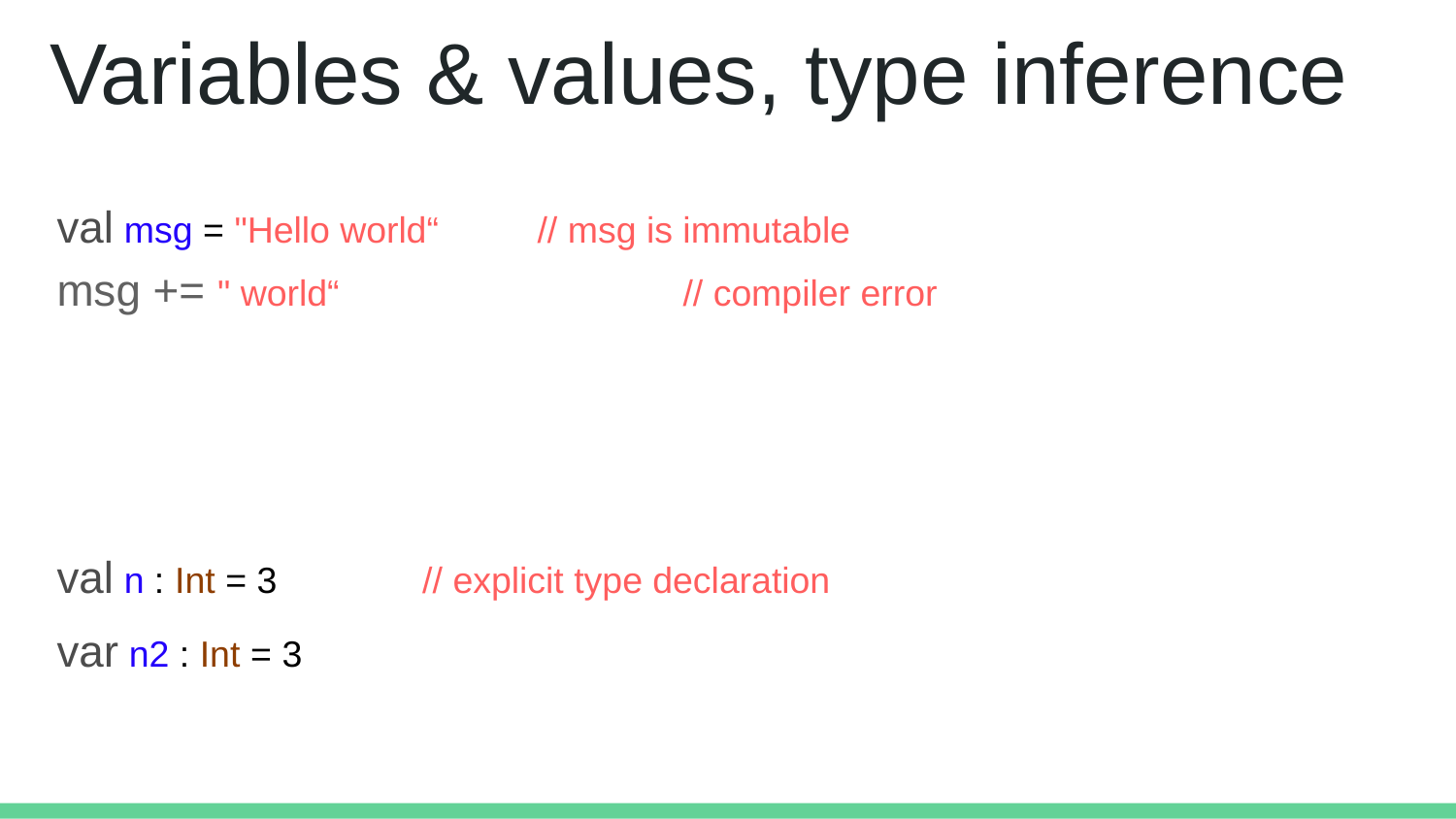

# Variables & values, type inference

val msg = "Hello world“	// msg is immutable
msg += " world“			// compiler error

val n : Int = 3	   // explicit type declaration
var n2 : Int = 3